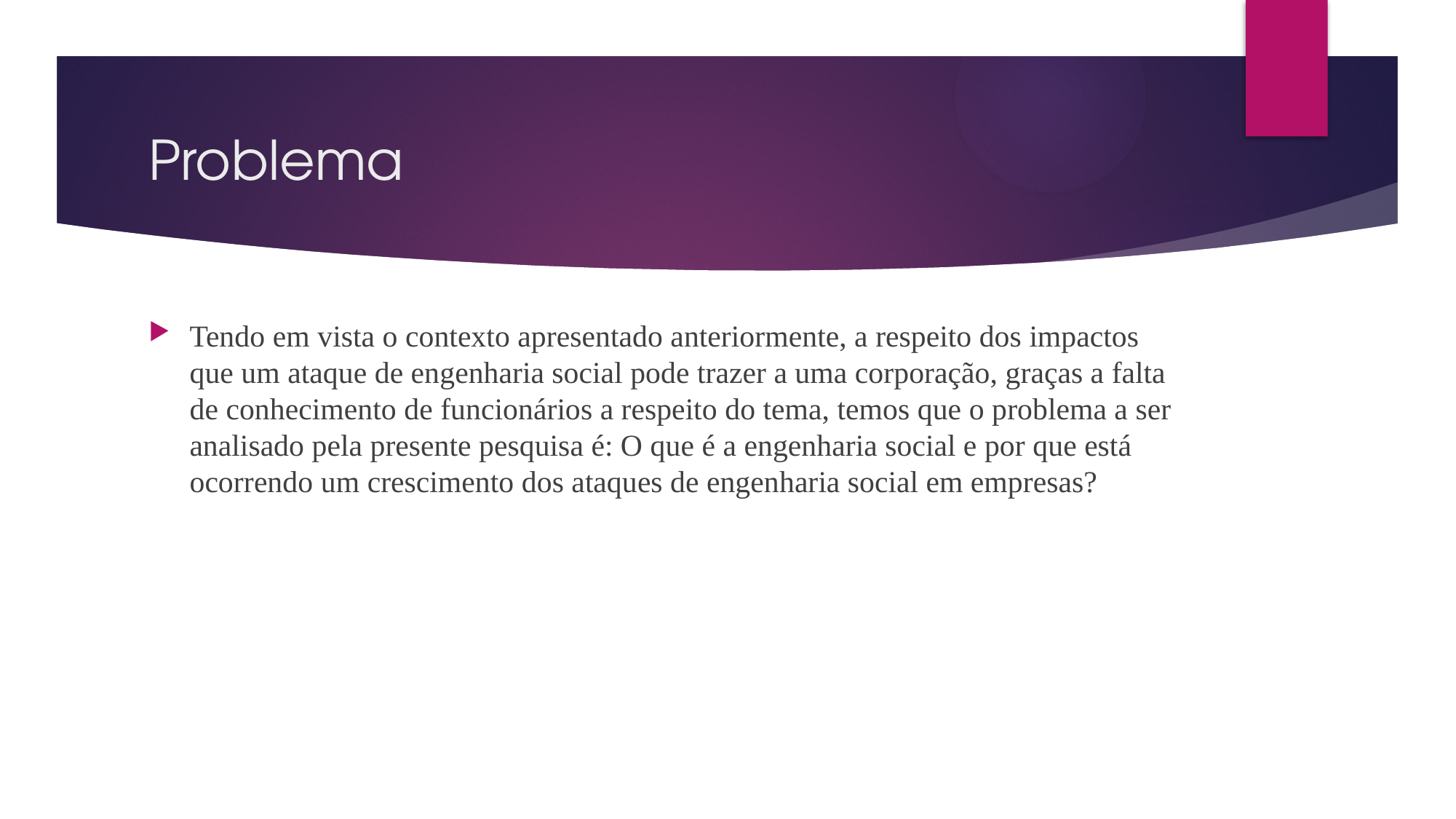

# Problema
Tendo em vista o contexto apresentado anteriormente, a respeito dos impactos que um ataque de engenharia social pode trazer a uma corporação, graças a falta de conhecimento de funcionários a respeito do tema, temos que o problema a ser analisado pela presente pesquisa é: O que é a engenharia social e por que está ocorrendo um crescimento dos ataques de engenharia social em empresas?